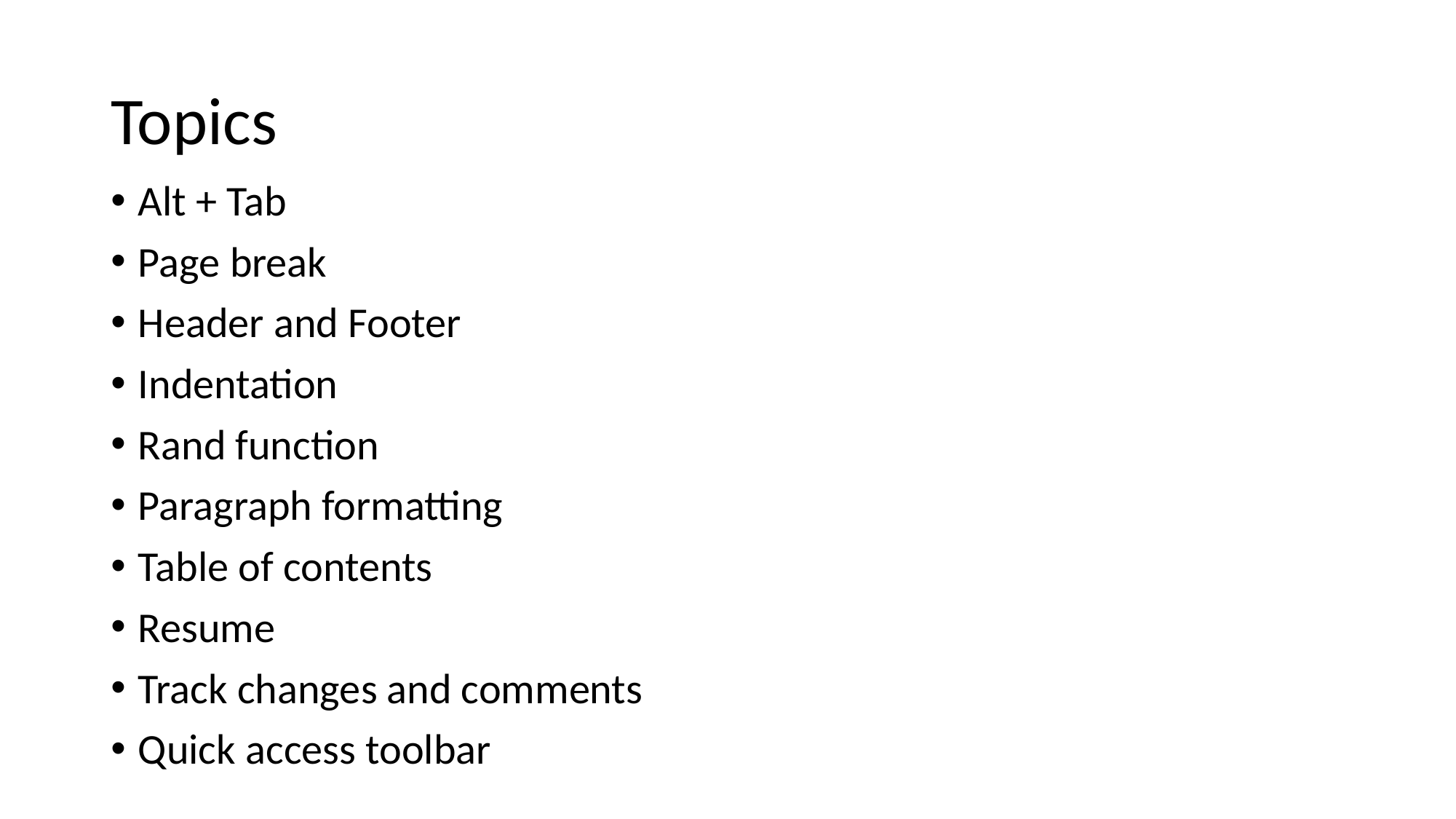

# Topics
Alt + Tab
Page break
Header and Footer
Indentation
Rand function
Paragraph formatting
Table of contents
Resume
Track changes and comments
Quick access toolbar